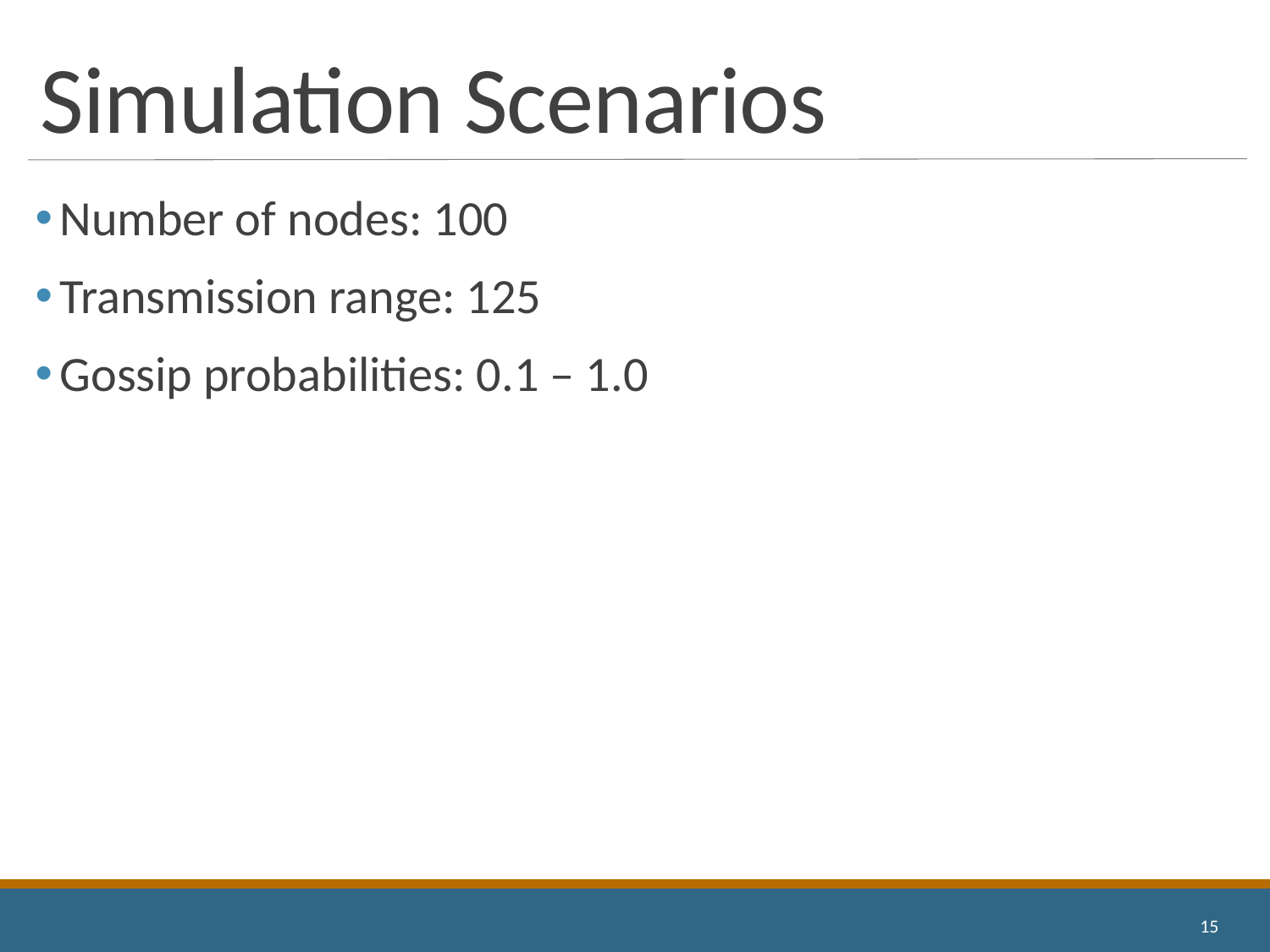

# Simulation Scenarios
Number of nodes: 100
Transmission range: 125
Gossip probabilities: 0.1 – 1.0